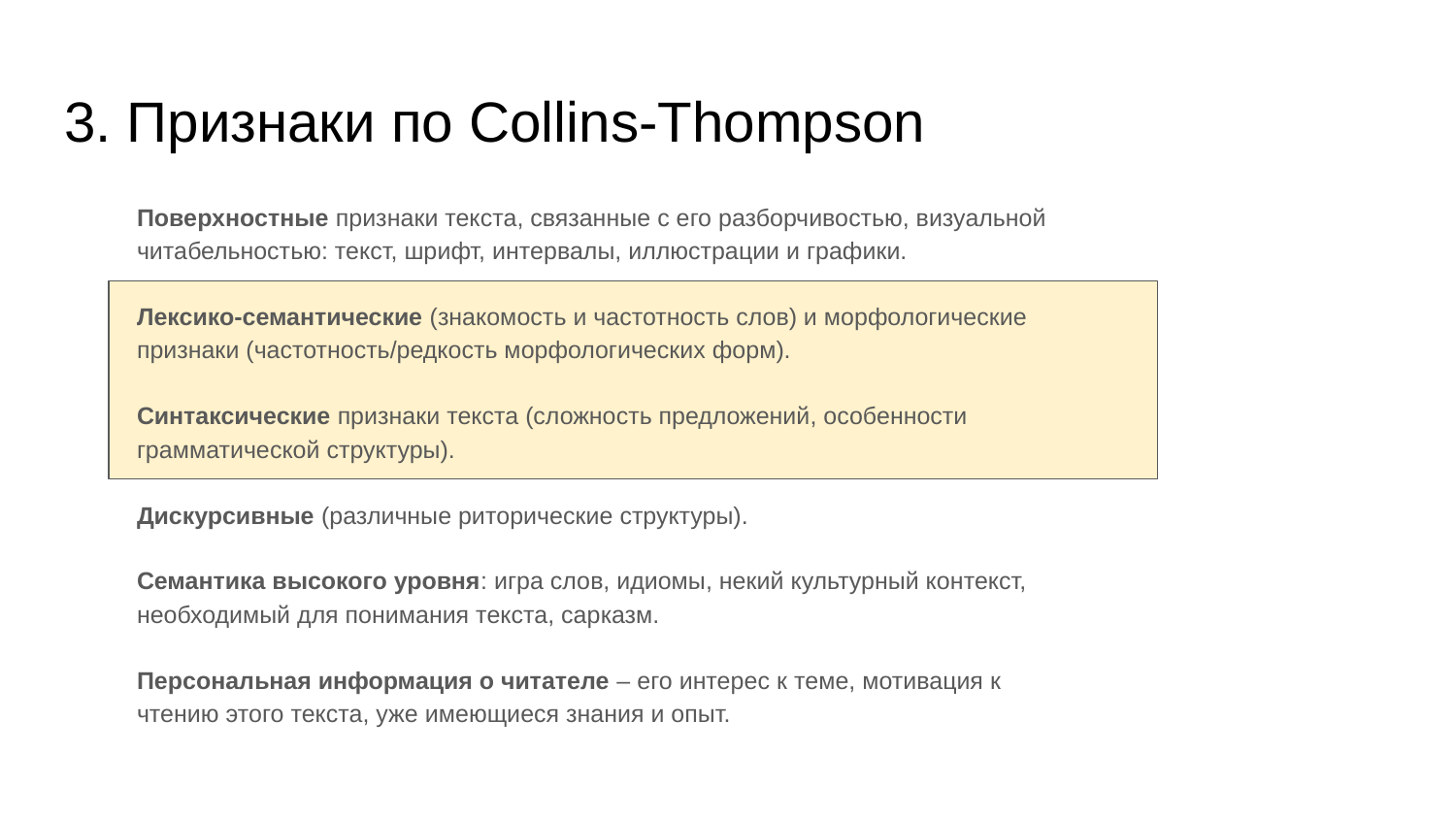

# 3. Признаки по Collins-Thompson
Поверхностные признаки текста, связанные с его разборчивостью, визуальной читабельностью: текст, шрифт, интервалы, иллюстрации и графики.
Лексико-семантические (знакомость и частотность слов) и морфологические признаки (частотность/редкость морфологических форм).
Синтаксические признаки текста (сложность предложений, особенности грамматической структуры).
Дискурсивные (различные риторические структуры).
Семантика высокого уровня: игра слов, идиомы, некий культурный контекст, необходимый для понимания текста, сарказм.
Персональная информация о читателе – его интерес к теме, мотивация к чтению этого текста, уже имеющиеся знания и опыт.